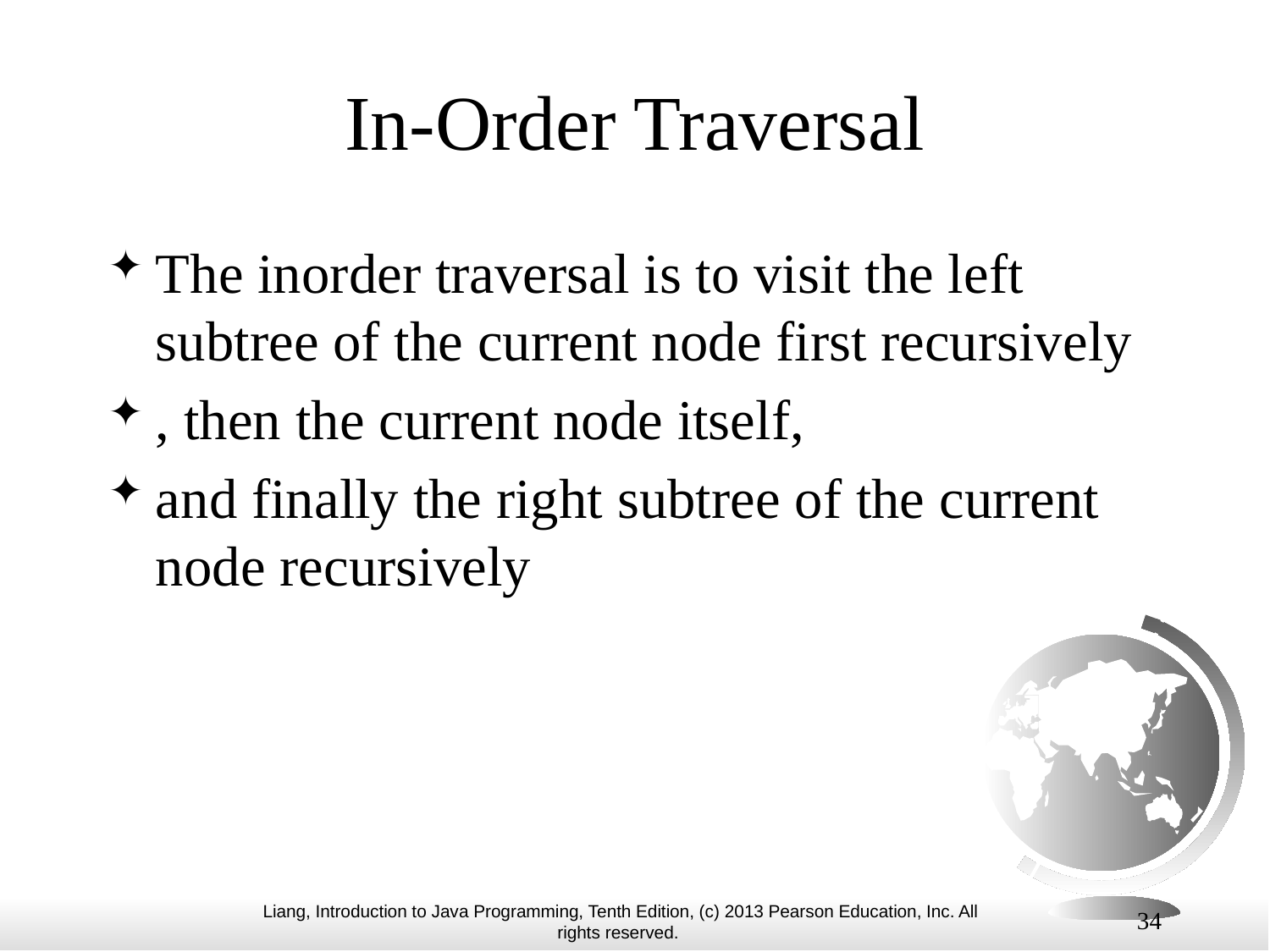

# In-Order Traversal
The inorder traversal is to visit the left subtree of the current node first recursively
, then the current node itself,
and finally the right subtree of the current node recursively
34